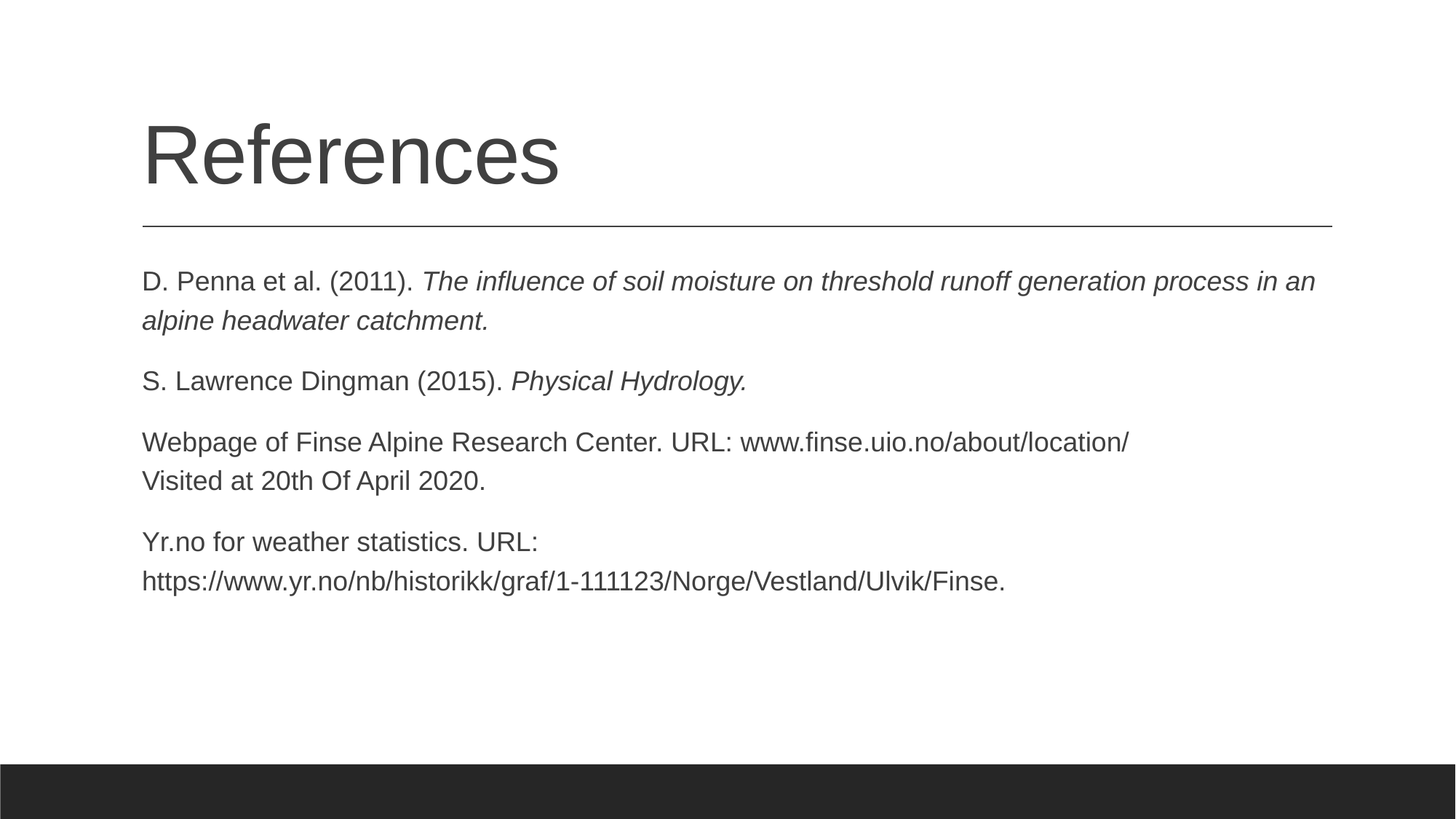

# References
D. Penna et al. (2011). The influence of soil moisture on threshold runoff generation process in an alpine headwater catchment.
S. Lawrence Dingman (2015). Physical Hydrology.
Webpage of Finse Alpine Research Center. URL: www.finse.uio.no/about/location/
Visited at 20th Of April 2020.
Yr.no for weather statistics. URL: https://www.yr.no/nb/historikk/graf/1-111123/Norge/Vestland/Ulvik/Finse.